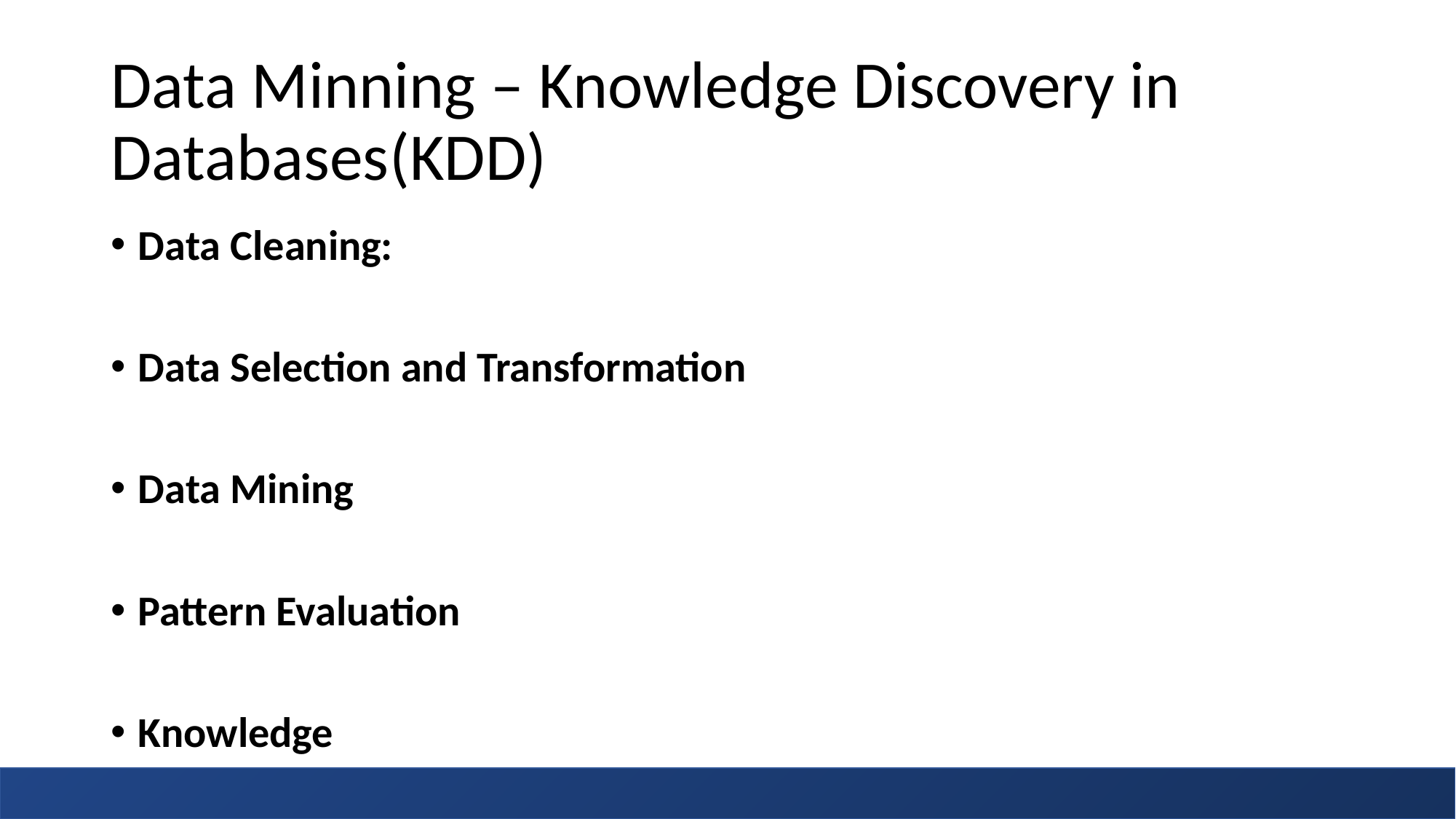

# Data Minning – Knowledge Discovery in Databases(KDD)
Data Cleaning:

Data Selection and Transformation

Data Mining

Pattern Evaluation

Knowledge